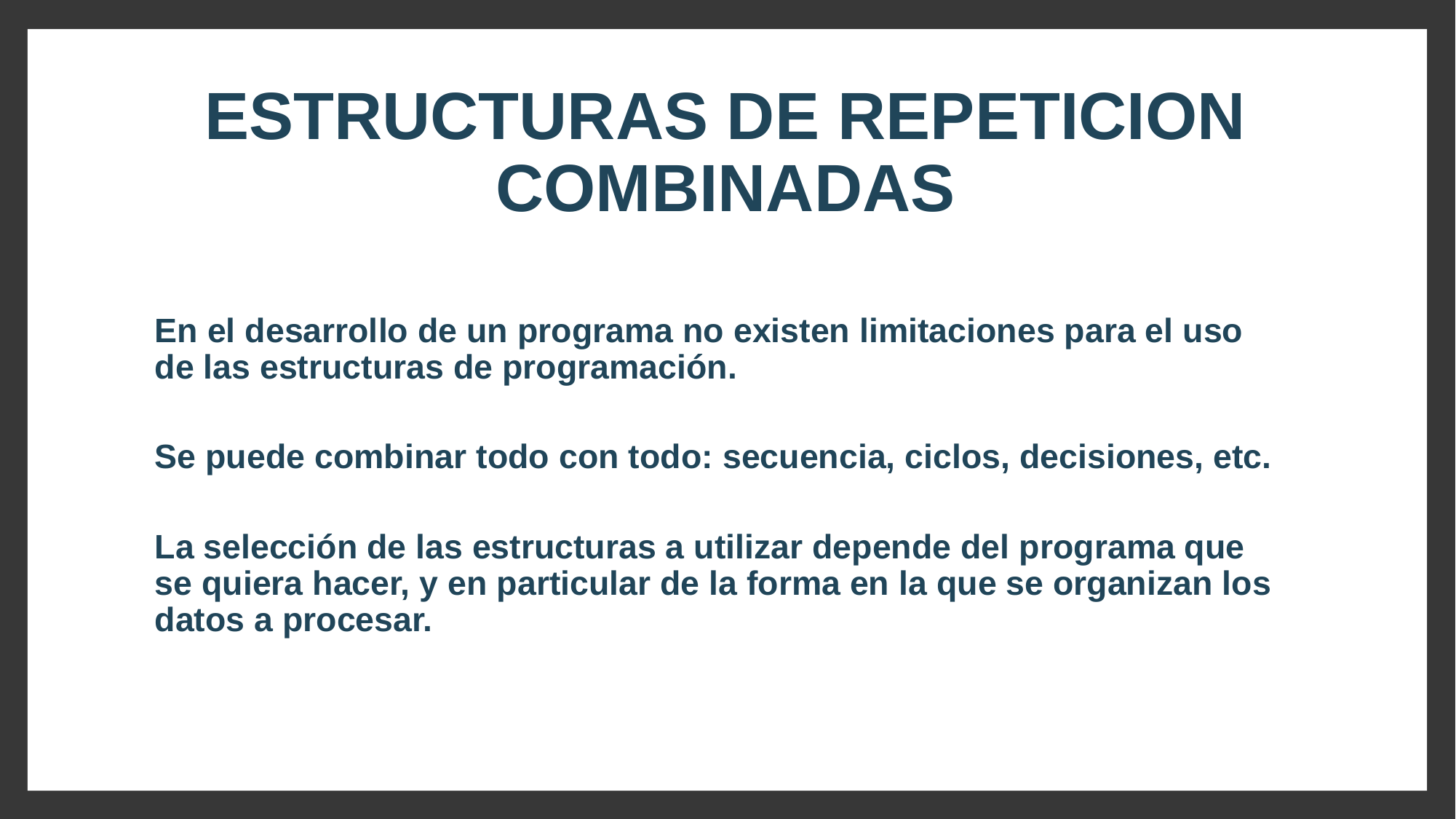

# ESTRUCTURAS DE REPETICION COMBINADAS
En el desarrollo de un programa no existen limitaciones para el uso de las estructuras de programación.

Se puede combinar todo con todo: secuencia, ciclos, decisiones, etc.

La selección de las estructuras a utilizar depende del programa que se quiera hacer, y en particular de la forma en la que se organizan los datos a procesar.